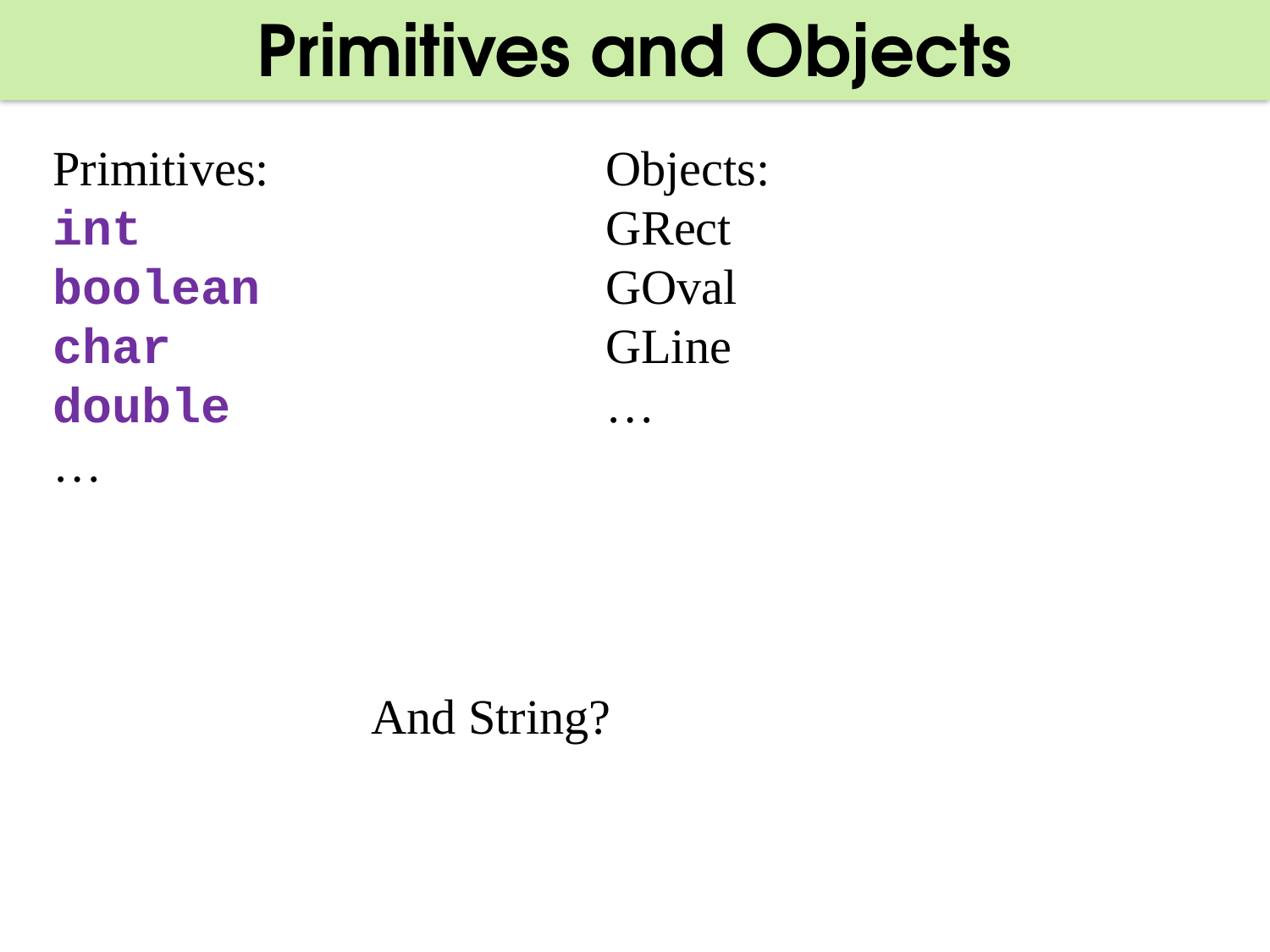

Primitives and Objects
Primitives:
int
boolean
char
double
…
Objects:
GRect
GOval
GLine
…
And String?